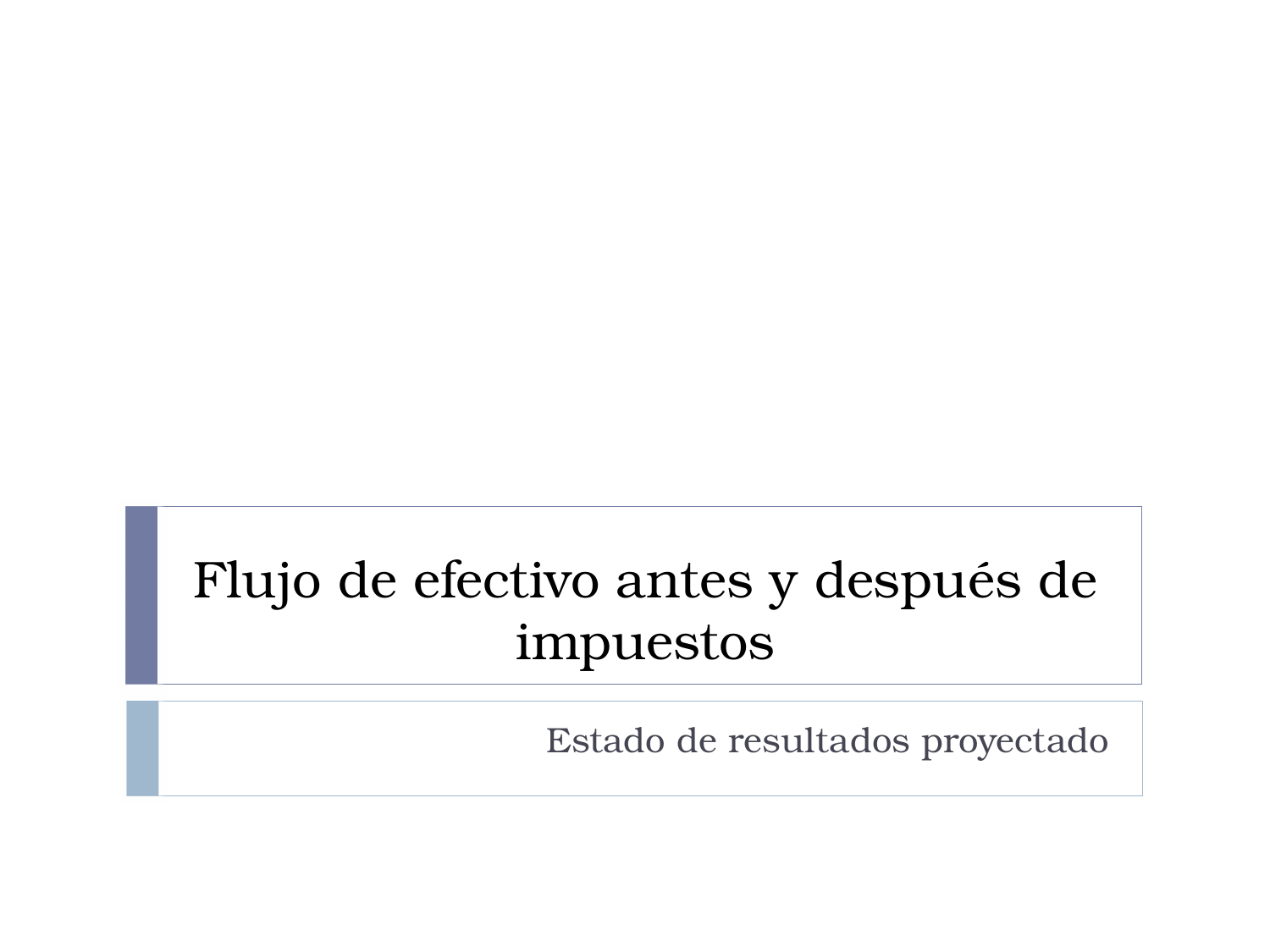

# Flujo de efectivo antes y después de impuestos
Estado de resultados proyectado